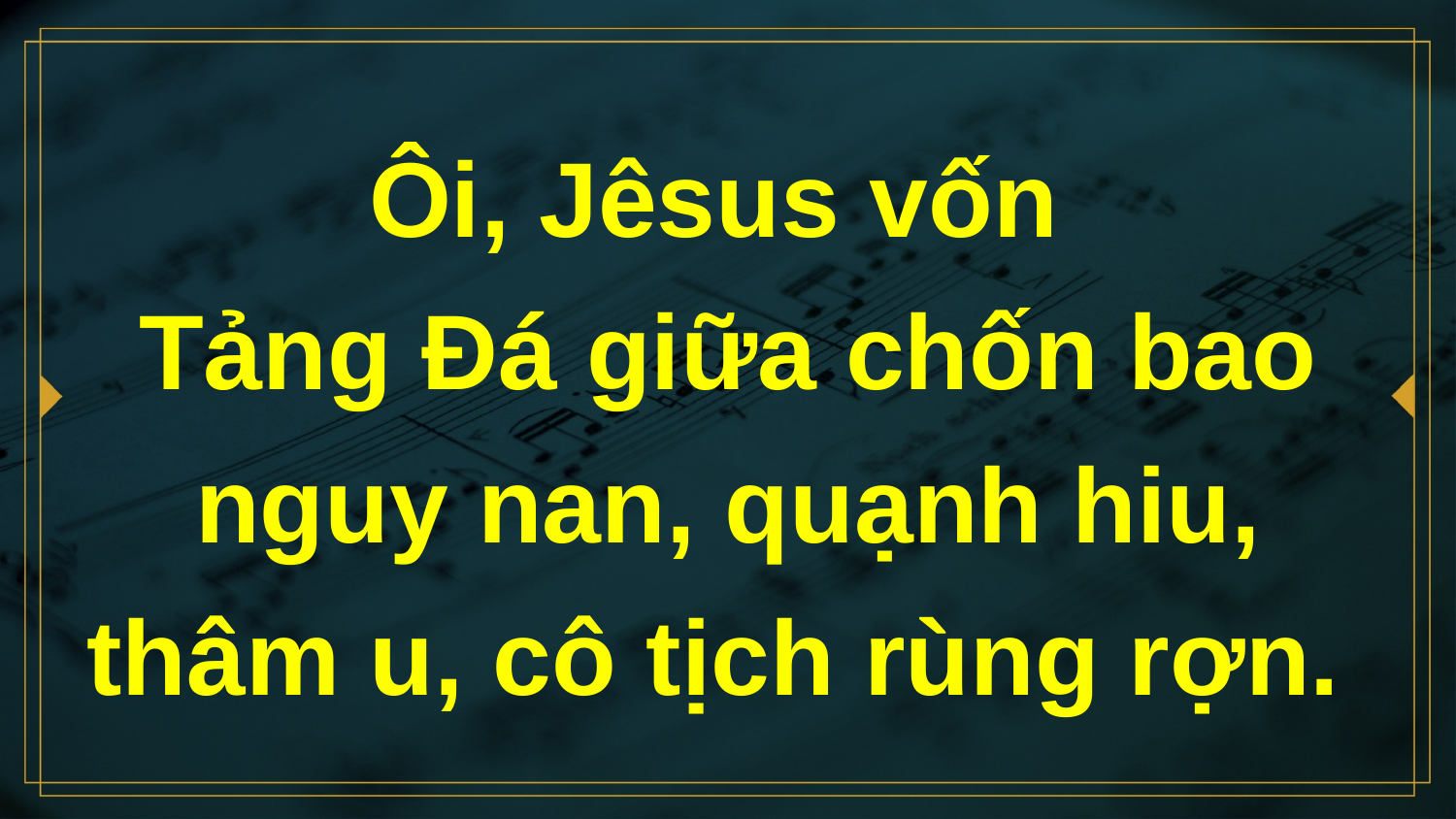

# Ôi, Jêsus vốn Tảng Đá giữa chốn bao nguy nan, quạnh hiu, thâm u, cô tịch rùng rợn.